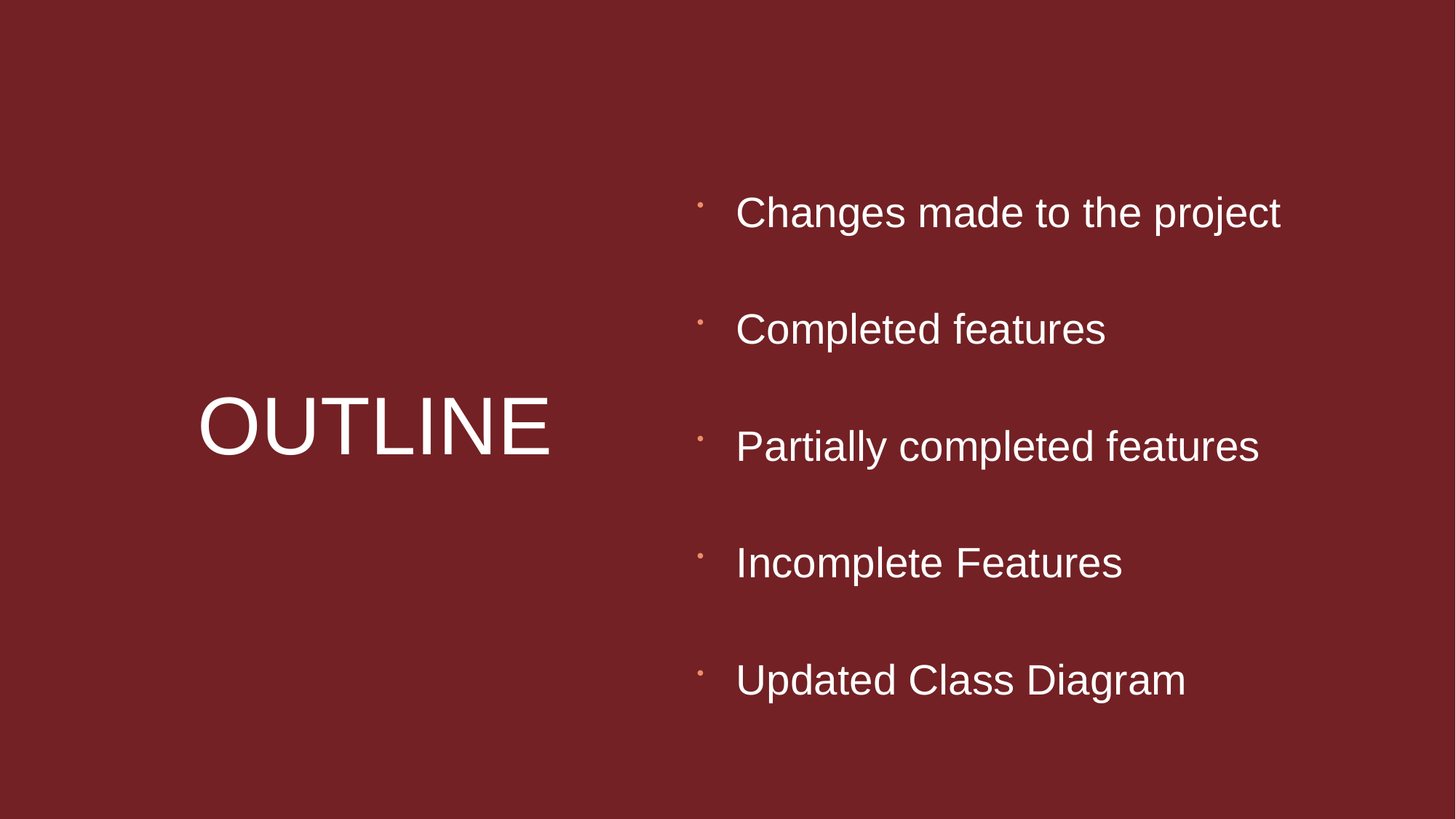

OUTLINE
Changes made to the project
Completed features
Partially completed features
Incomplete Features
Updated Class Diagram